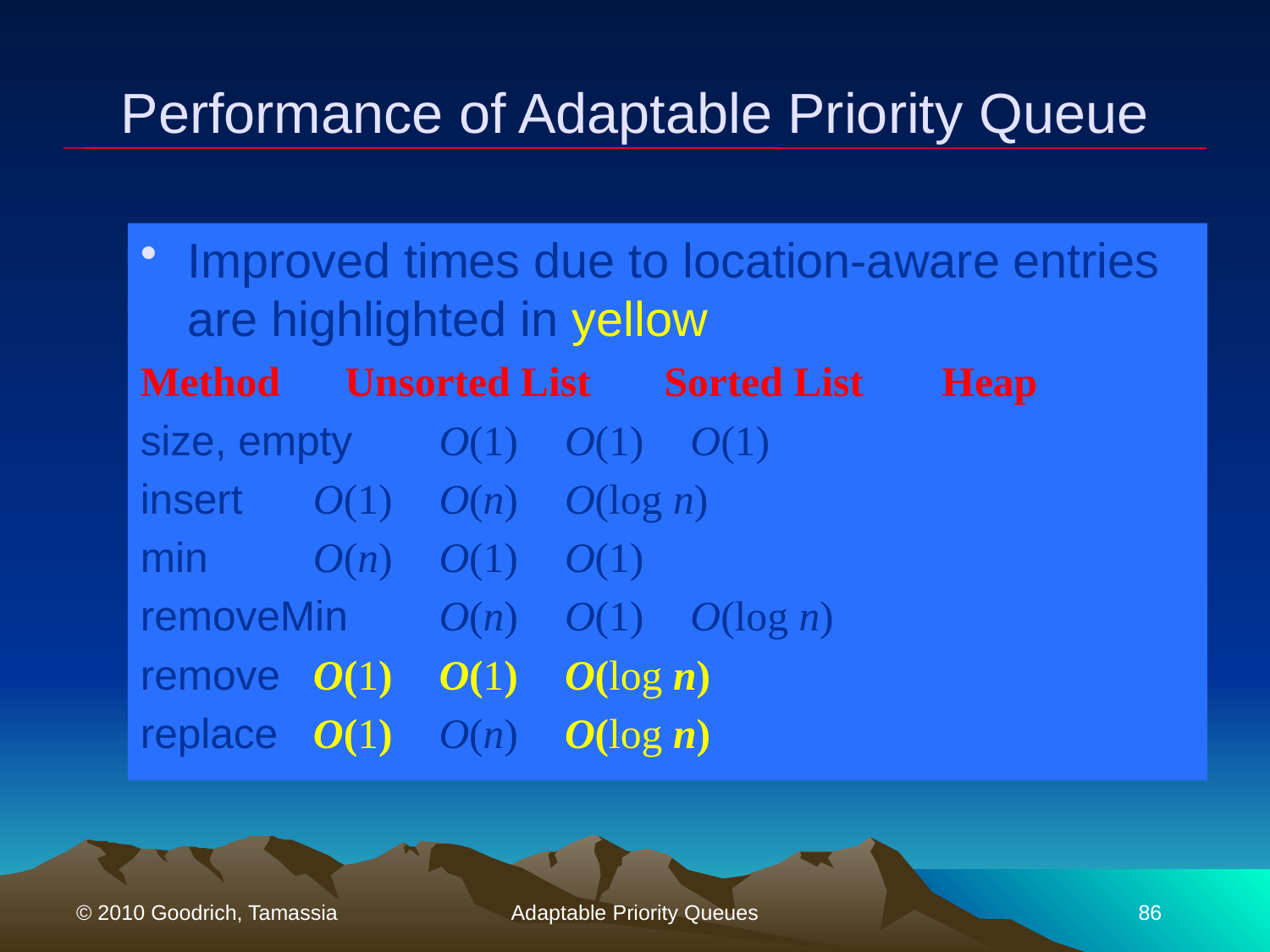

# Performance of Adaptable Priority Queue
Improved times due to location-aware entries are highlighted in yellow
Method	   Unsorted List       Sorted List	Heap
size, empty		O(1)		O(1)		O(1)
insert			O(1)		O(n)		O(log n)
min			O(n)		O(1)		O(1)
removeMin		O(n)		O(1)		O(log n)
remove		O(1)		O(1)		O(log n)
replace		O(1)		O(n)		O(log n)
© 2010 Goodrich, Tamassia
Adaptable Priority Queues
86